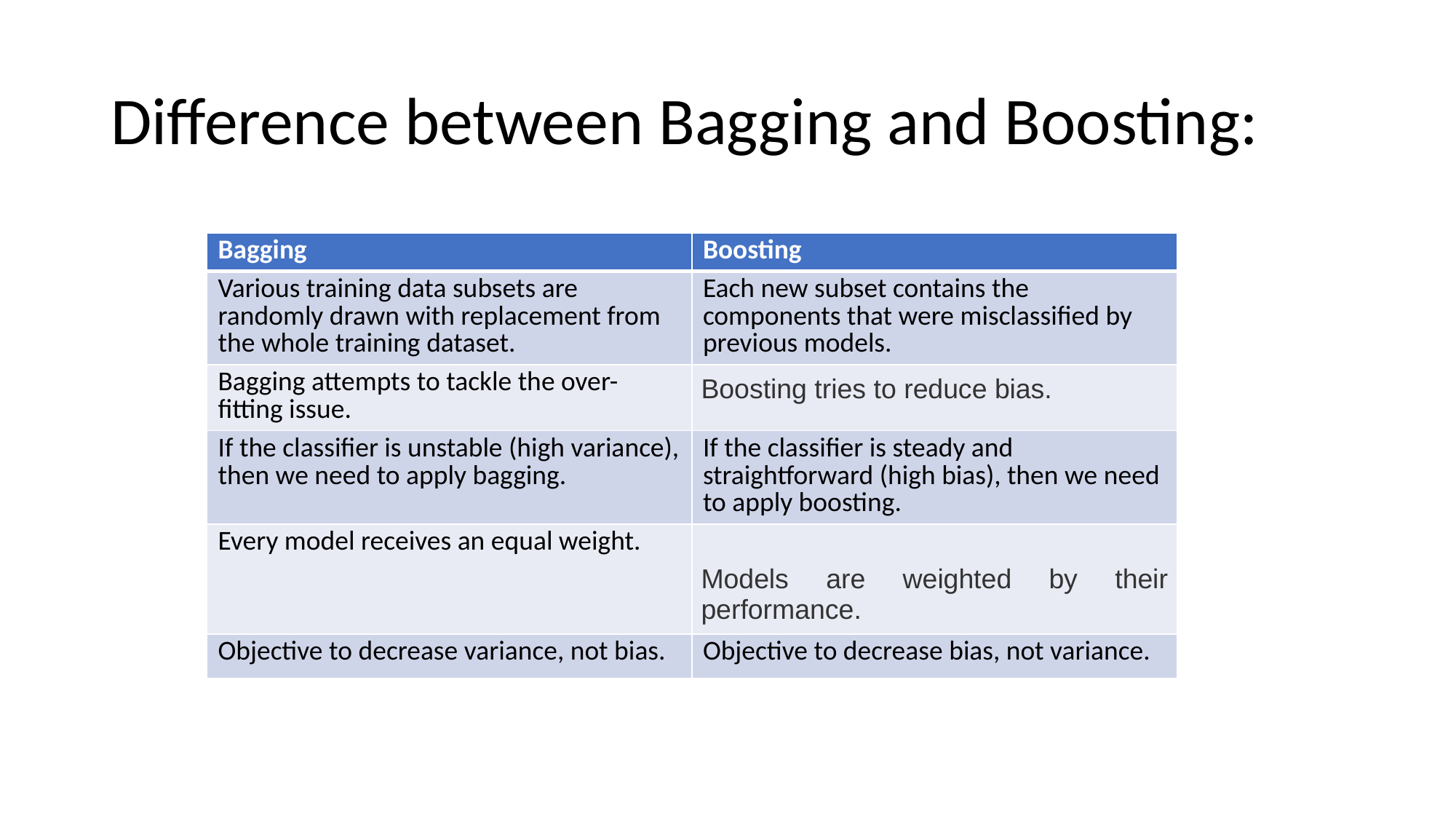

# Difference between Bagging and Boosting:
| Bagging | Boosting |
| --- | --- |
| Various training data subsets are randomly drawn with replacement from the whole training dataset. | Each new subset contains the components that were misclassified by previous models. |
| Bagging attempts to tackle the over-fitting issue. | Boosting tries to reduce bias. |
| If the classifier is unstable (high variance), then we need to apply bagging. | If the classifier is steady and straightforward (high bias), then we need to apply boosting. |
| Every model receives an equal weight. | Models are weighted by their performance. |
| Objective to decrease variance, not bias. | Objective to decrease bias, not variance. |